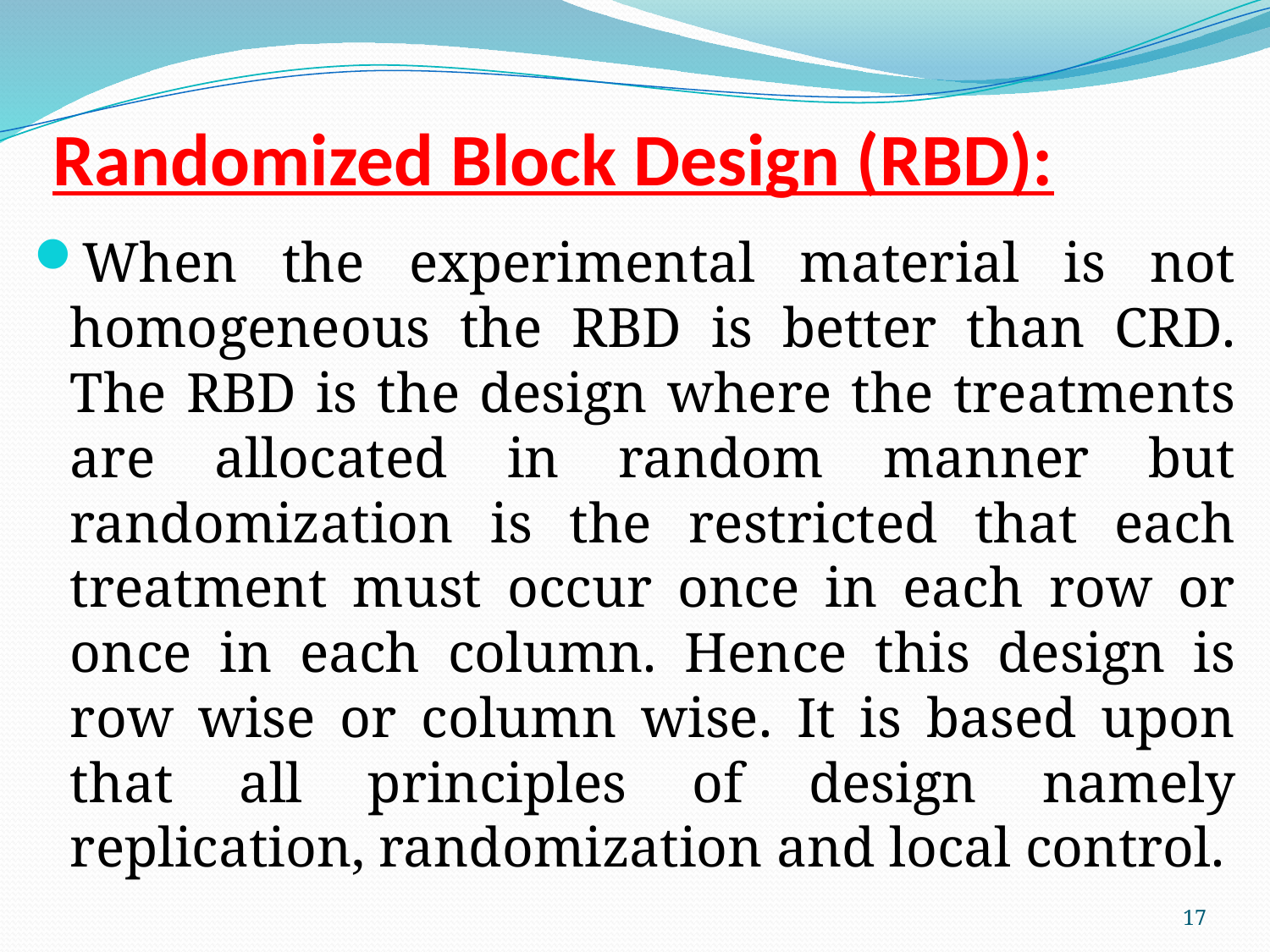

# Randomized Block Design (RBD):
When the experimental material is not homogeneous the RBD is better than CRD. The RBD is the design where the treatments are allocated in random manner but randomization is the restricted that each treatment must occur once in each row or once in each column. Hence this design is row wise or column wise. It is based upon that all principles of design namely replication, randomization and local control.
17